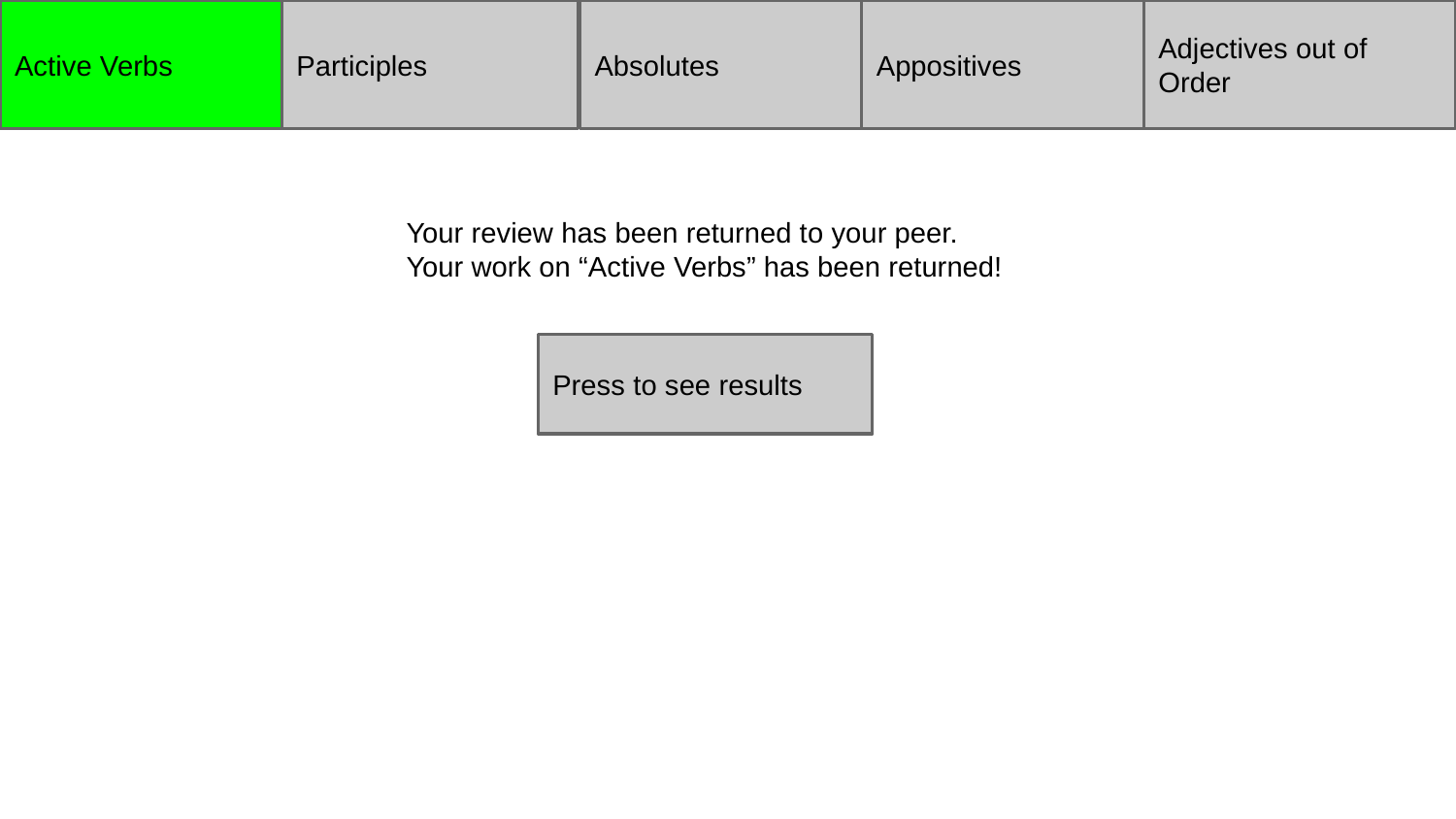

Active Verbs
Participles
Absolutes
Appositives
Adjectives out of Order
Your review has been returned to your peer.
Your work on “Active Verbs” has been returned!
Press to see results